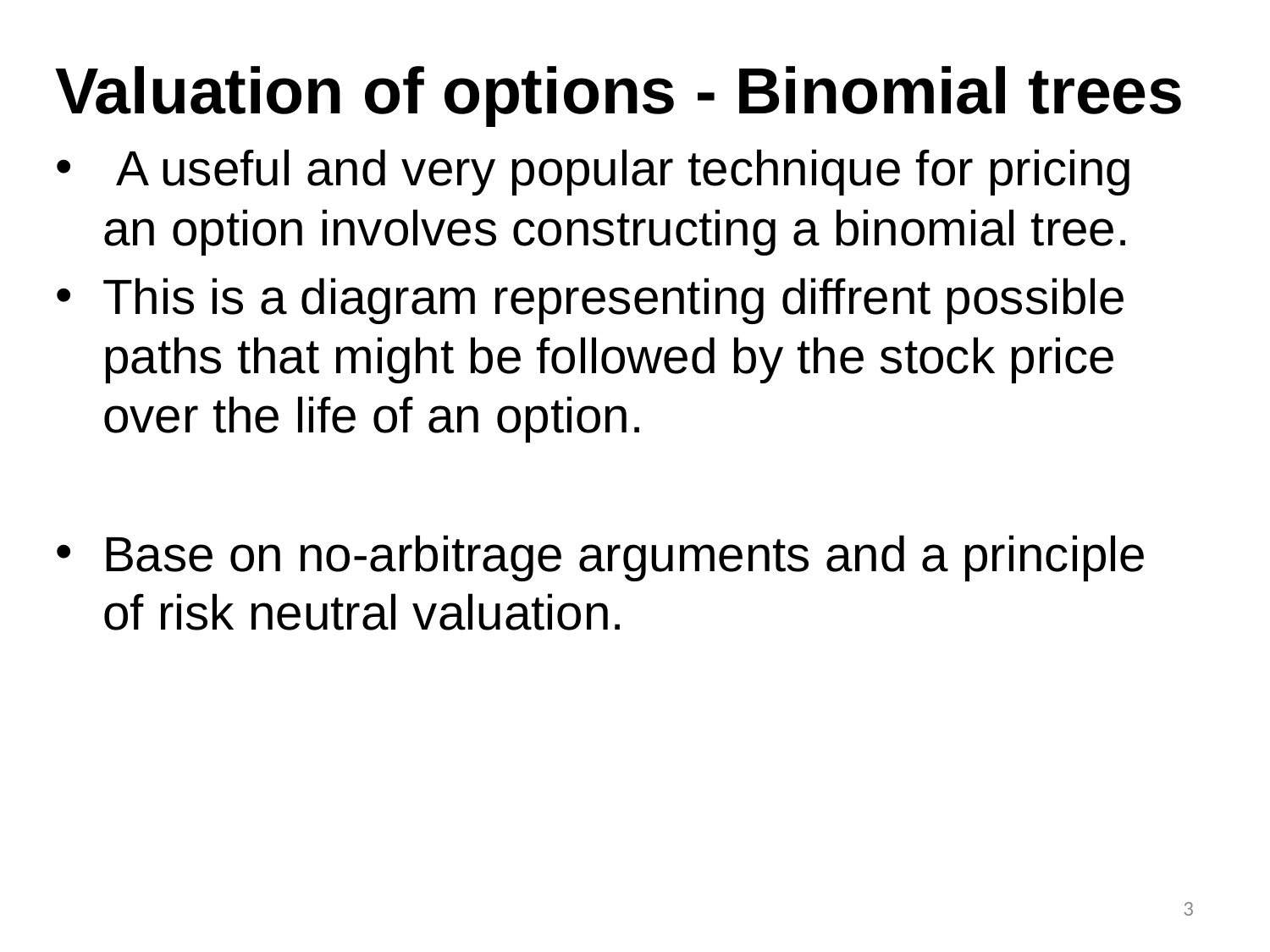

Valuation of options - Binomial trees
 A useful and very popular technique for pricing an option involves constructing a binomial tree.
This is a diagram representing diffrent possible paths that might be followed by the stock price over the life of an option.

Base on no-arbitrage arguments and a principle of risk neutral valuation.

3